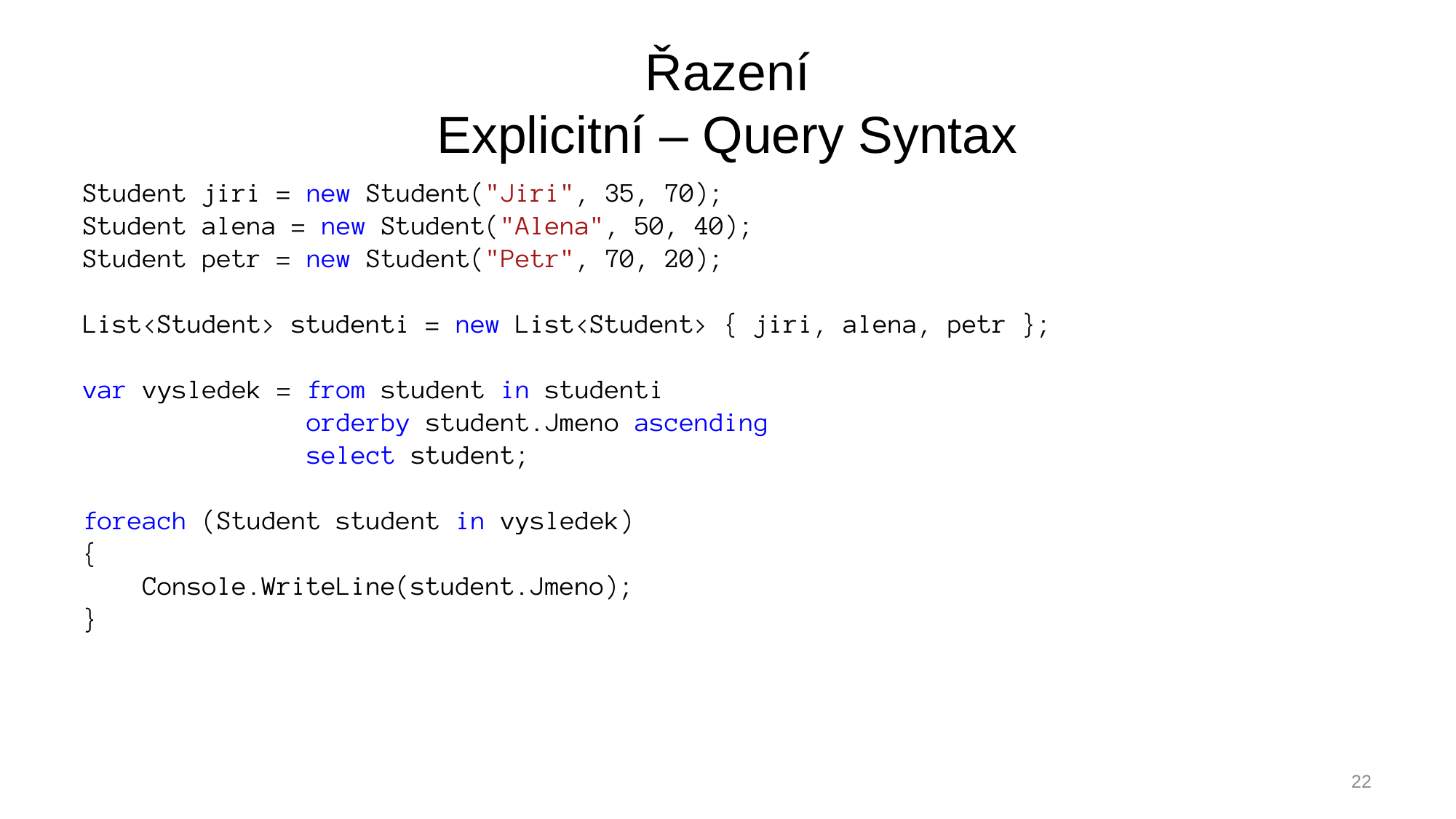

# Řazení Explicitní – Query Syntax
Student jiri = new Student("Jiri", 35, 70);
Student alena = new Student("Alena", 50, 40);
Student petr = new Student("Petr", 70, 20);

List<Student> studenti = new List<Student> { jiri, alena, petr };

var vysledek = from student in studenti
               orderby student.Jmeno ascending
               select student;

foreach (Student student in vysledek)
{
    Console.WriteLine(student.Jmeno);
}
22